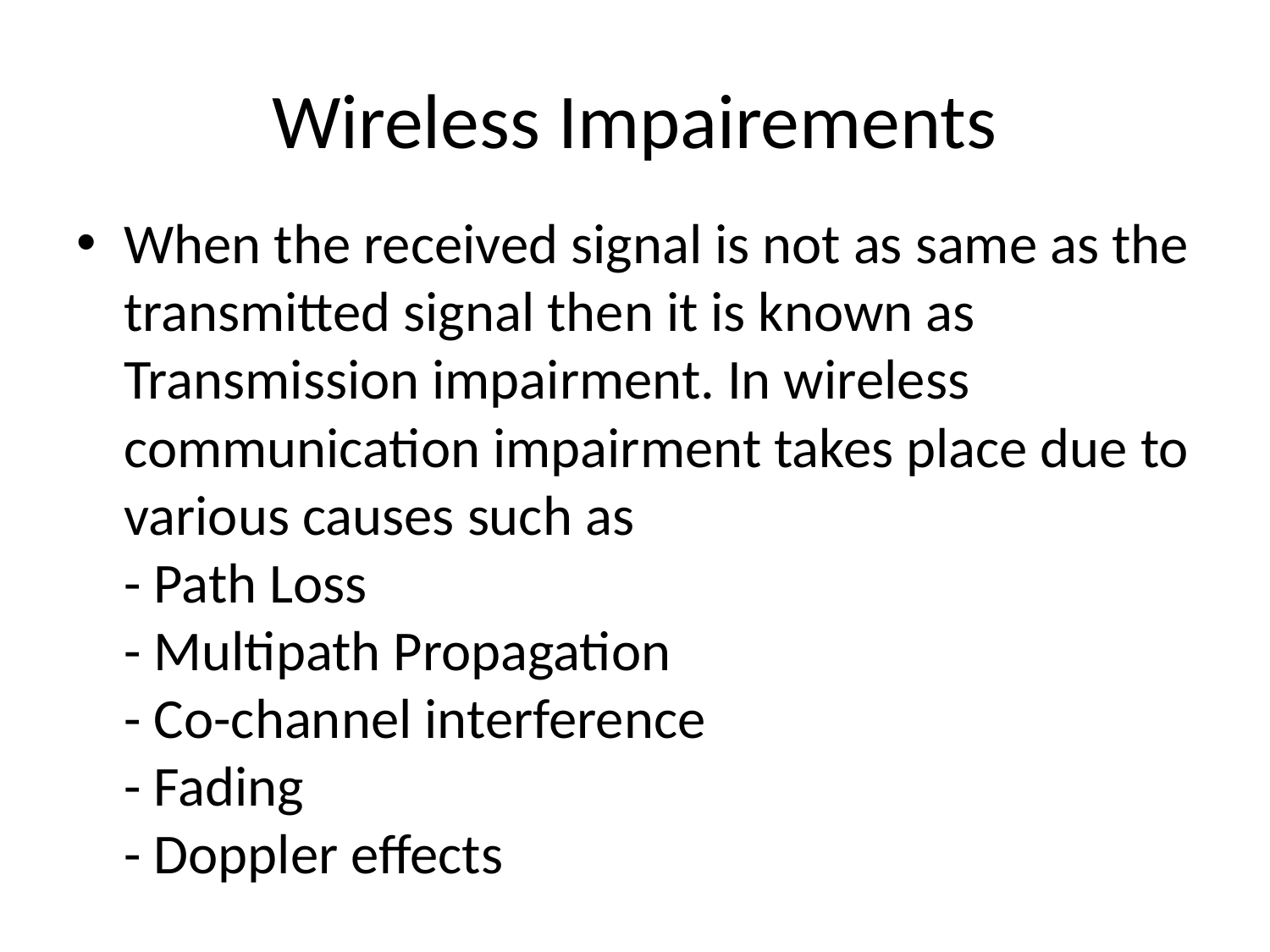

# Wireless Impairements
When the received signal is not as same as the transmitted signal then it is known as Transmission impairment. In wireless communication impairment takes place due to various causes such as
- Path Loss
- Multipath Propagation
- Co-channel interference
- Fading
- Doppler effects